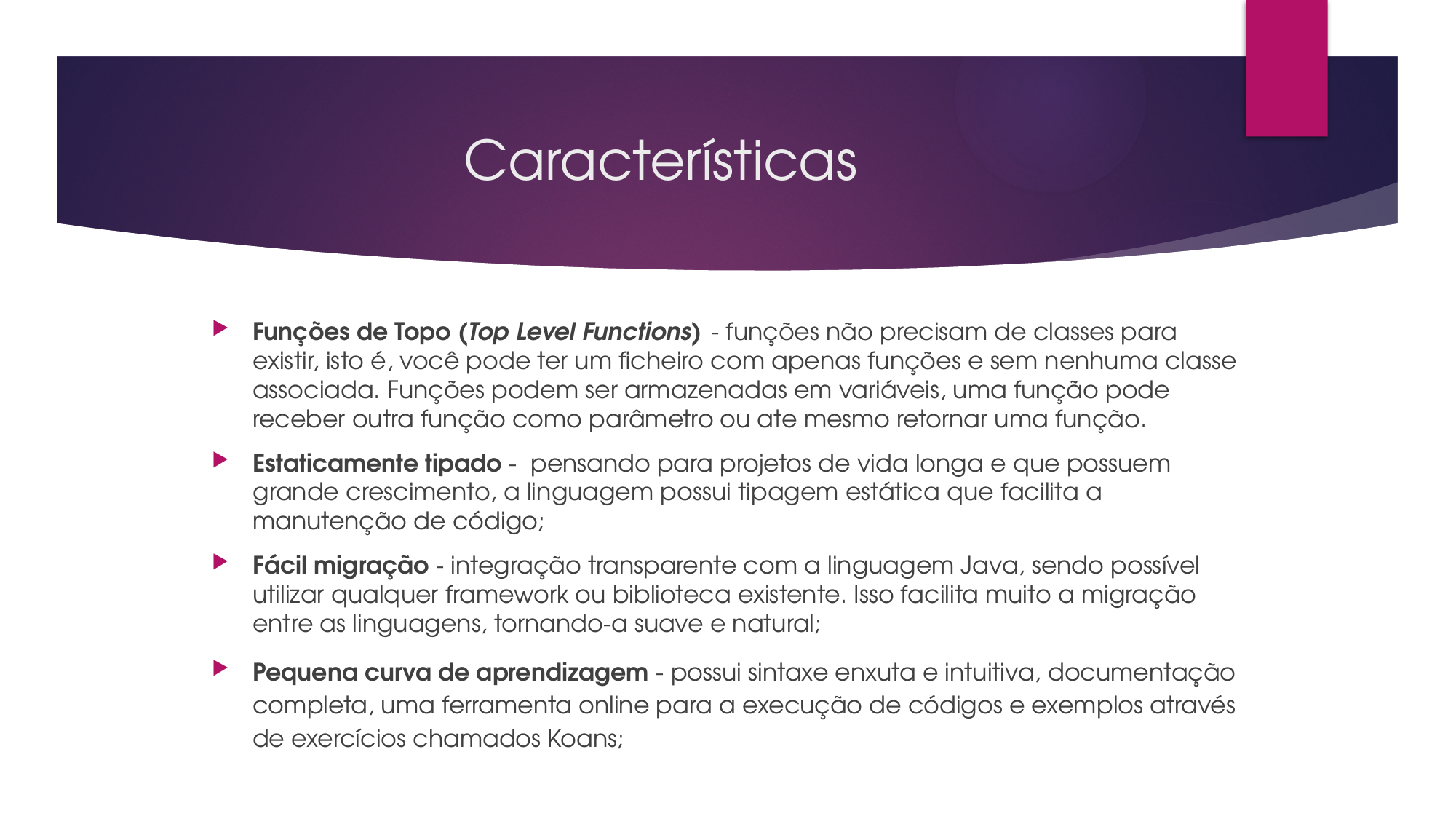

# Características
Funções de Topo (Top Level Functions)  - funções não precisam de classes para existir, isto é, você pode ter um ficheiro com apenas funções e sem nenhuma classe associada. Funções podem ser armazenadas em variáveis, uma função pode receber outra função como parâmetro ou ate mesmo retornar uma função.
Estaticamente tipado -  pensando para projetos de vida longa e que possuem grande crescimento, a linguagem possui tipagem estática que facilita a manutenção de código;
Fácil migração - integração transparente com a linguagem Java, sendo possível utilizar qualquer framework ou biblioteca existente. Isso facilita muito a migração entre as linguagens, tornando-a suave e natural;
Pequena curva de aprendizagem - possui sintaxe enxuta e intuitiva, documentação completa, uma ferramenta online para a execução de códigos e exemplos através de exercícios chamados Koans;